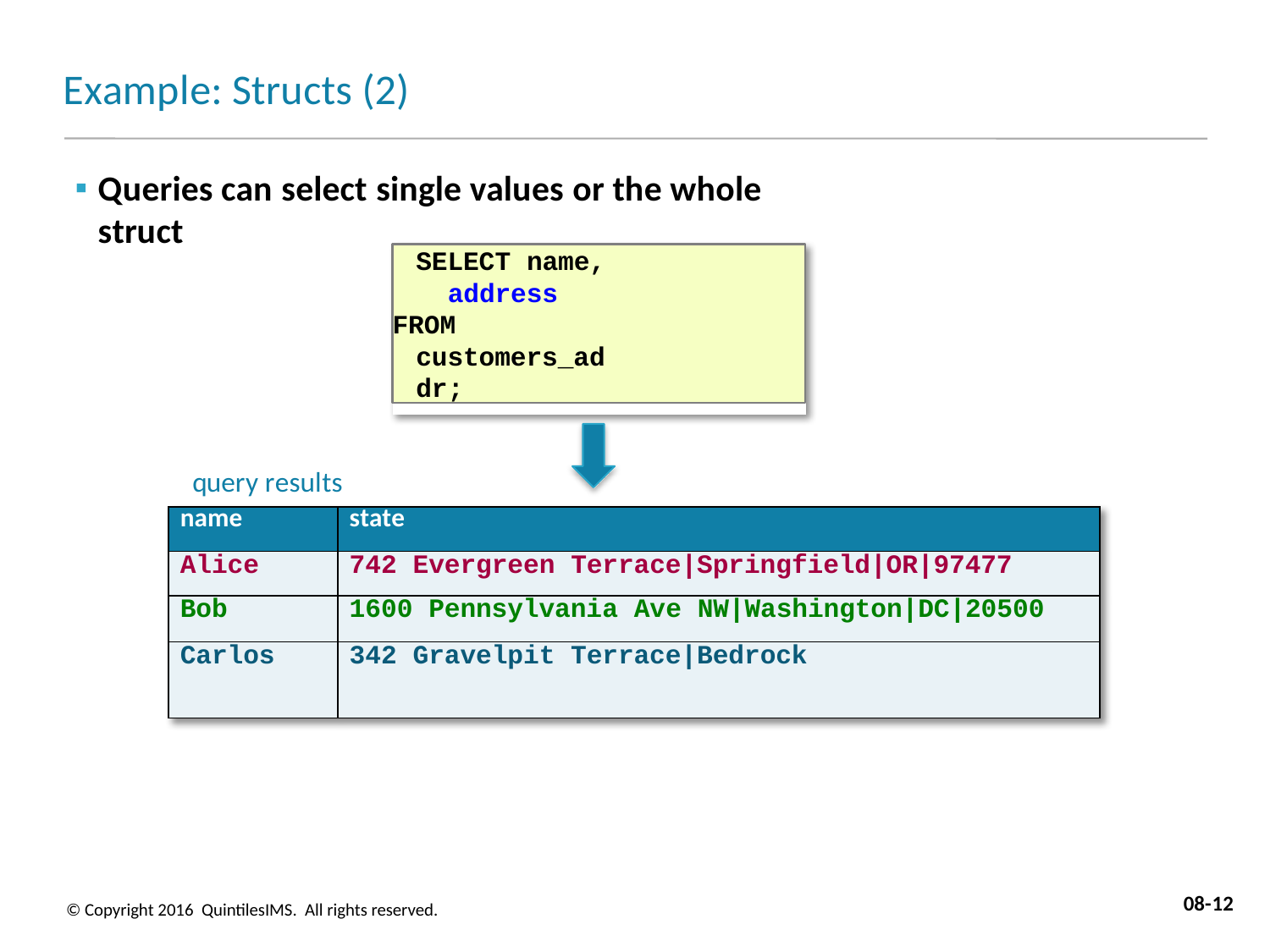

# Example: Structs (2)
Queries can select single values or the whole struct

SELECT name, address
FROM customers_addr;

query results

| name | state |
| --- | --- |
| Alice | 742 Evergreen Terrace|Springfield|OR|97477 |
| Bob | 1600 Pennsylvania Ave NW|Washington|DC|20500 |
| Carlos | 342 Gravelpit Terrace|Bedrock |
08-12
© Copyright 2016  QuintilesIMS.  All rights reserved.